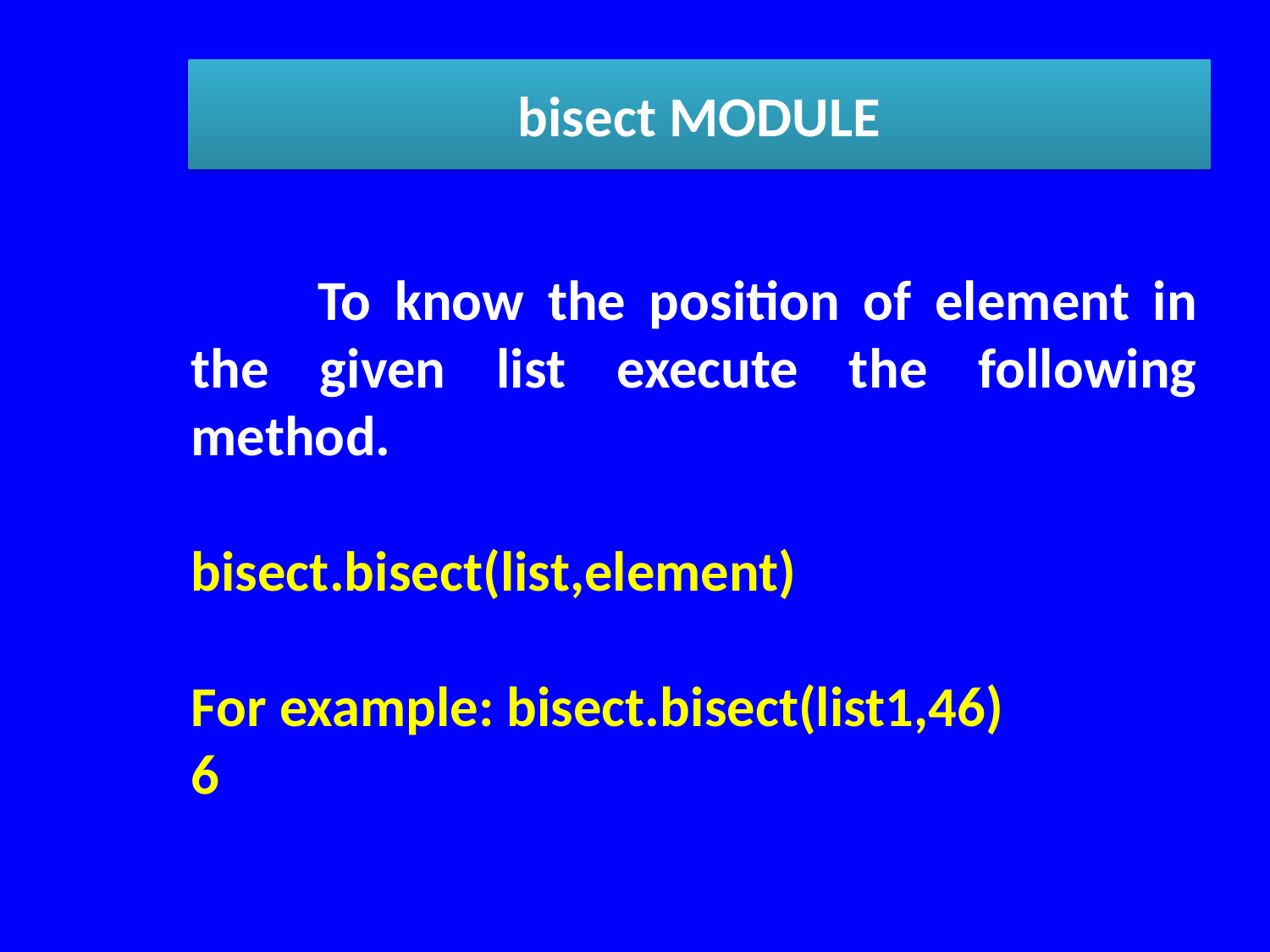

bisect MODULE
	To know the position of element in the given list execute the following method.

bisect.bisect(list,element)

For example: bisect.bisect(list1,46)
6